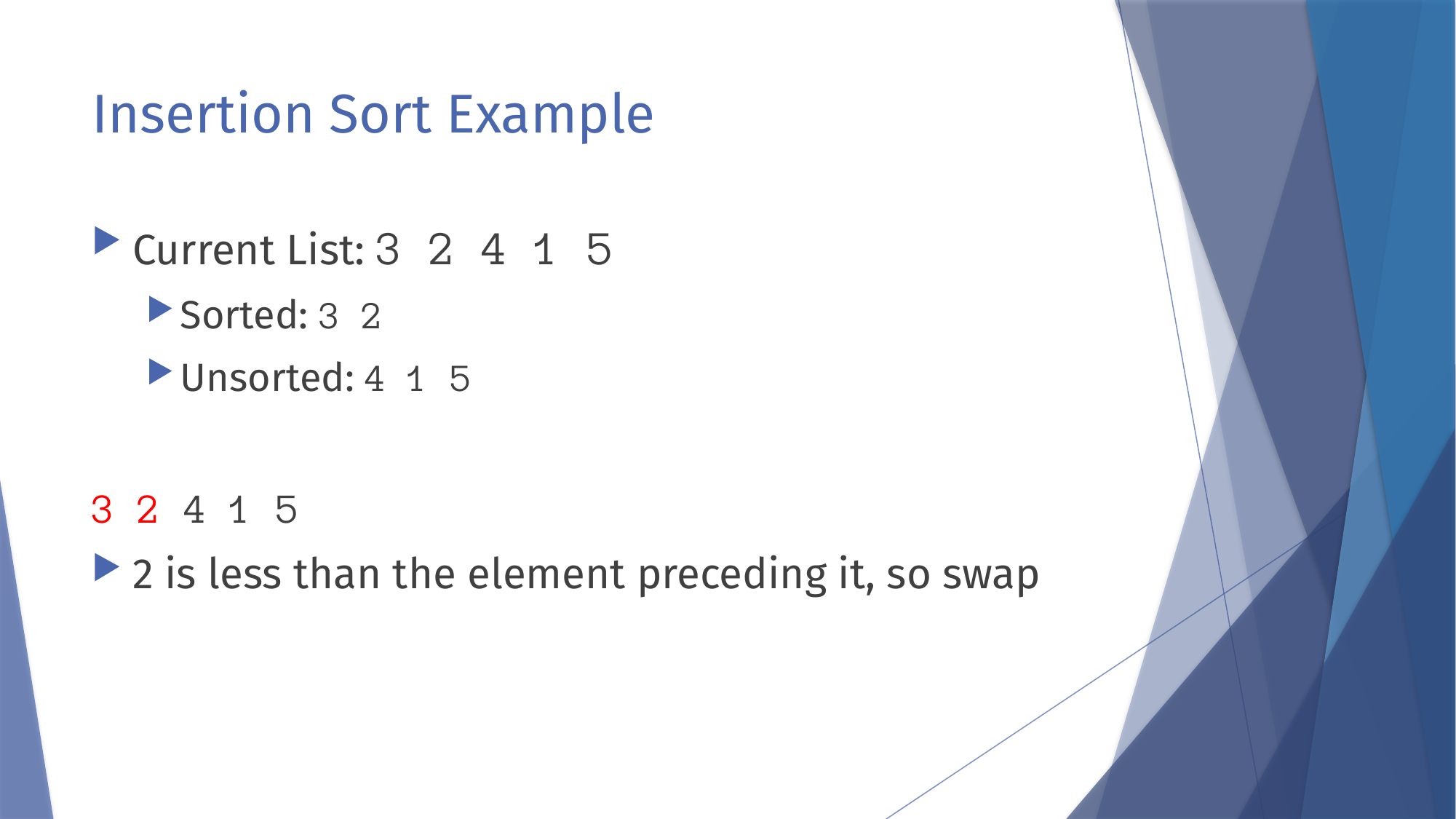

# Insertion Sort Example
Current List: 3 2 4 1 5
Sorted: 3 2
Unsorted: 4 1 5

3 2 4 1 5
2 is less than the element preceding it, so swap